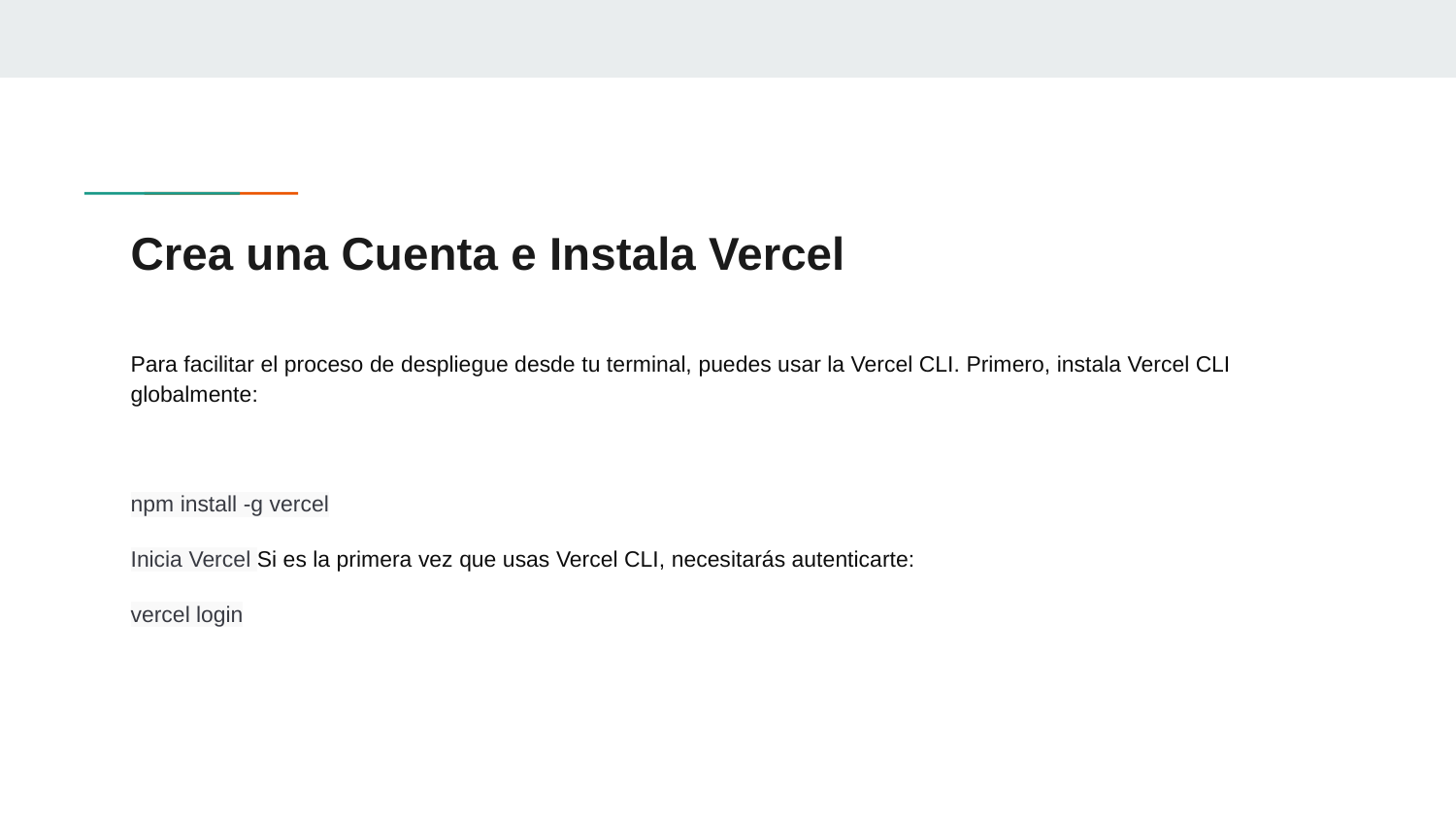

# Crea una Cuenta e Instala Vercel
Para facilitar el proceso de despliegue desde tu terminal, puedes usar la Vercel CLI. Primero, instala Vercel CLI globalmente:

npm install -g vercel
Inicia Vercel Si es la primera vez que usas Vercel CLI, necesitarás autenticarte:
vercel login